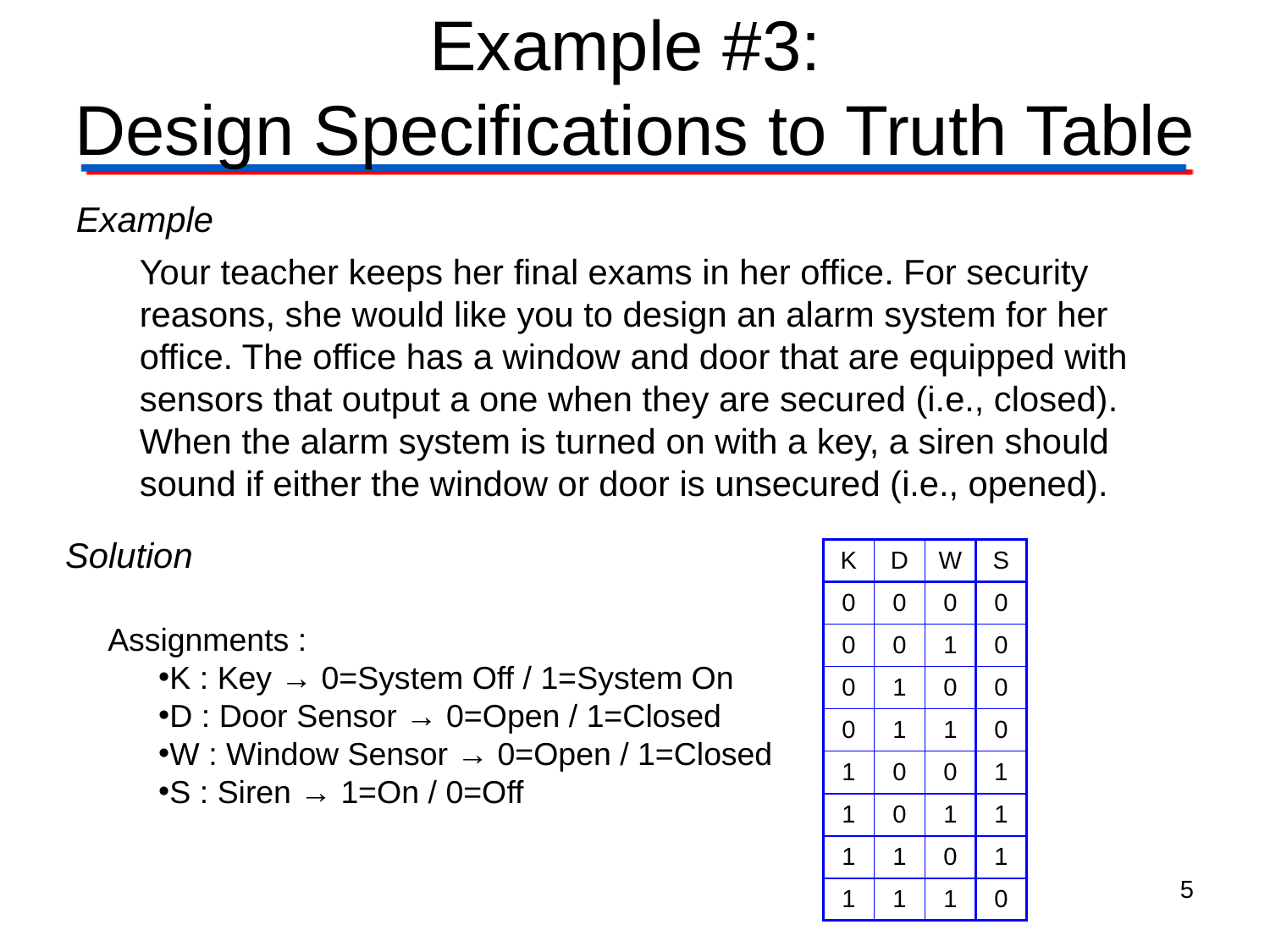

# Example #3: Design Specifications to Truth Table
Example
Your teacher keeps her final exams in her office. For security reasons, she would like you to design an alarm system for her office. The office has a window and door that are equipped with sensors that output a one when they are secured (i.e., closed). When the alarm system is turned on with a key, a siren should sound if either the window or door is unsecured (i.e., opened).
Solution
| K | D | W | S |
| --- | --- | --- | --- |
| 0 | 0 | 0 | 0 |
| 0 | 0 | 1 | 0 |
| 0 | 1 | 0 | 0 |
| 0 | 1 | 1 | 0 |
| 1 | 0 | 0 | 1 |
| 1 | 0 | 1 | 1 |
| 1 | 1 | 0 | 1 |
| 1 | 1 | 1 | 0 |
Assignments :
K : Key → 0=System Off / 1=System On
D : Door Sensor → 0=Open / 1=Closed
W : Window Sensor → 0=Open / 1=Closed
S : Siren → 1=On / 0=Off
5